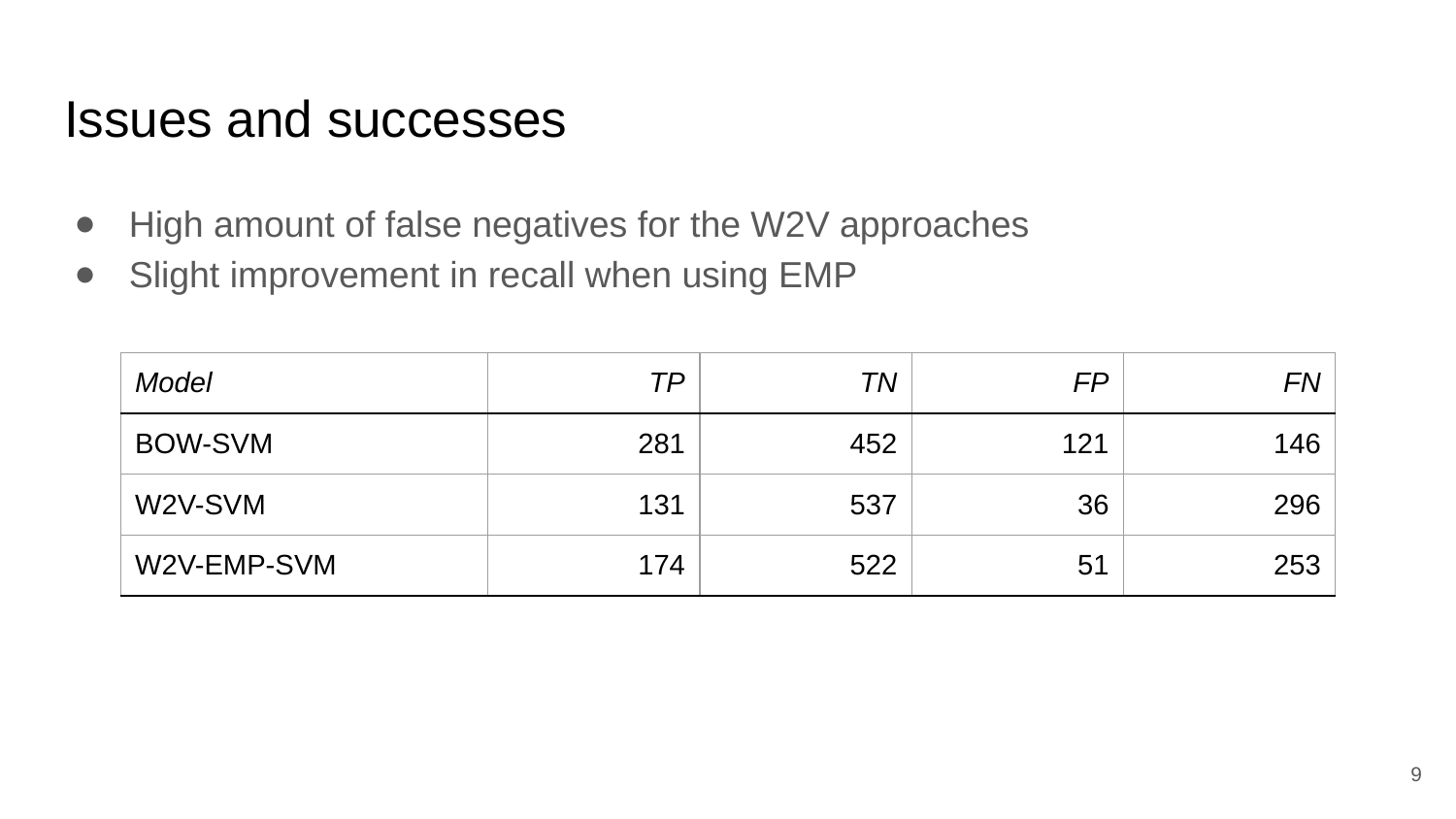

# Issues and successes
High amount of false negatives for the W2V approaches
Slight improvement in recall when using EMP
| Model | TP | TN | FP | FN |
| --- | --- | --- | --- | --- |
| BOW-SVM | 281 | 452 | 121 | 146 |
| W2V-SVM | 131 | 537 | 36 | 296 |
| W2V-EMP-SVM | 174 | 522 | 51 | 253 |
9